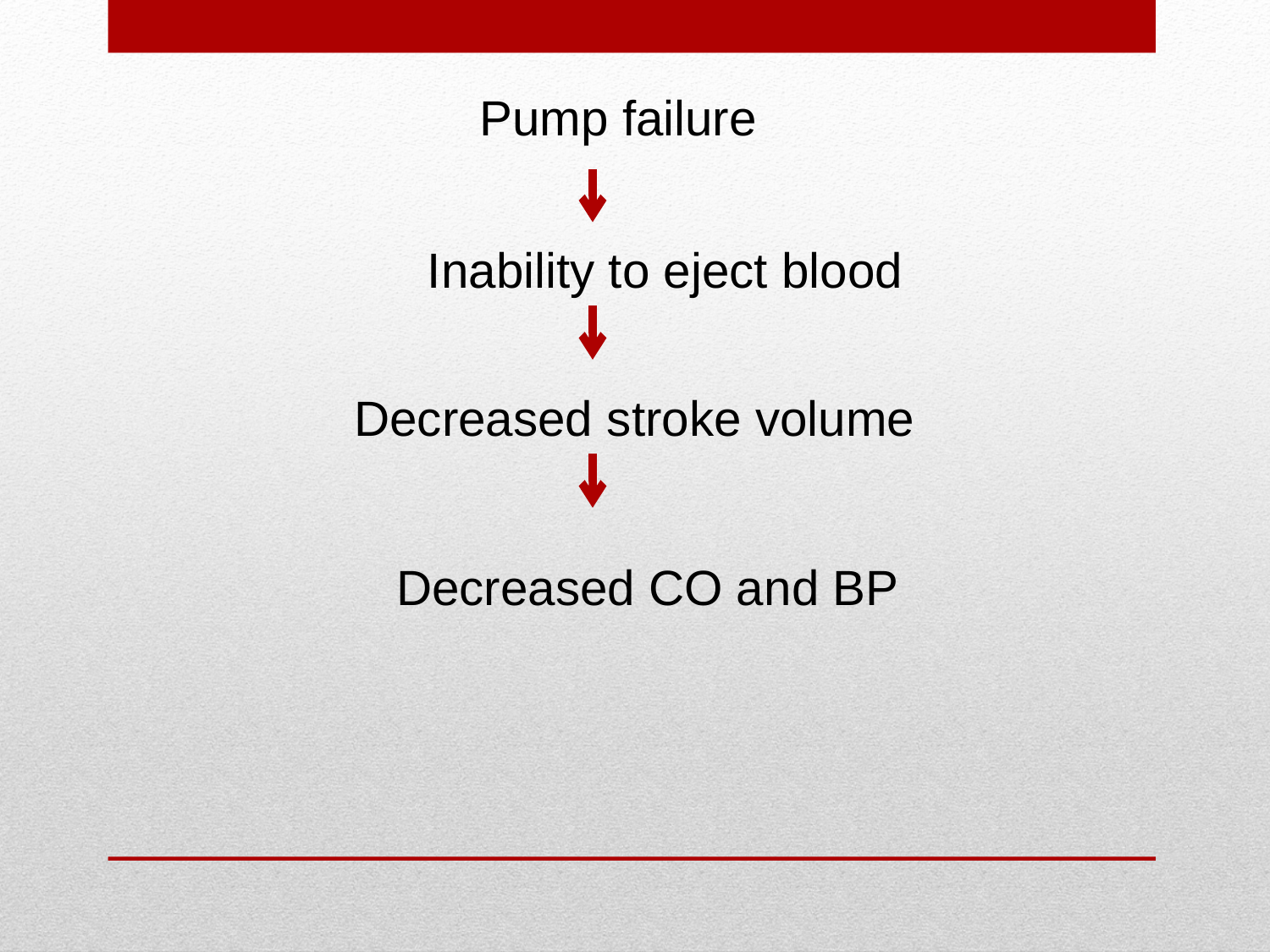

Pump failure
Inability to eject blood
Decreased stroke volume
Decreased CO and BP